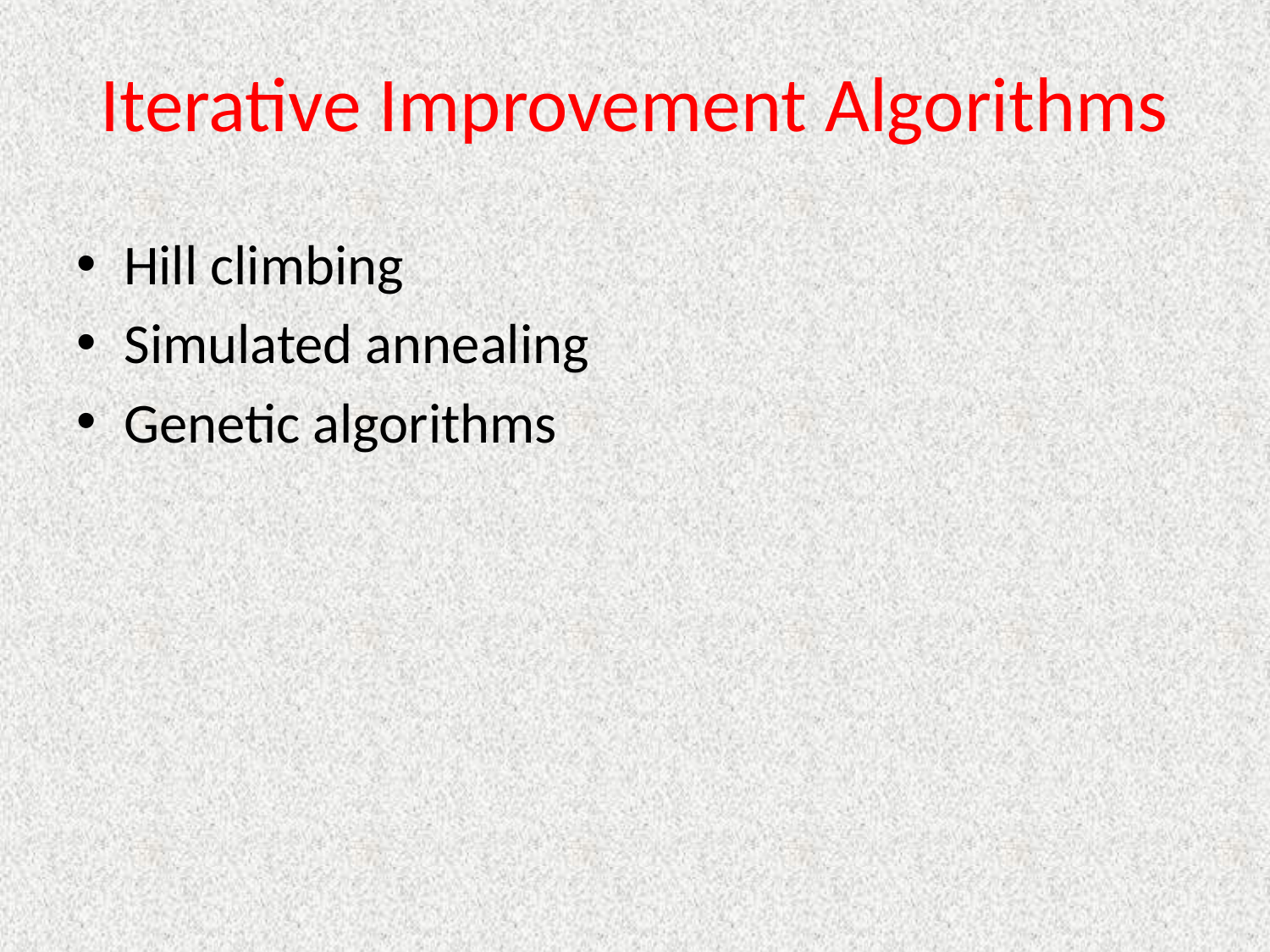

# Iterative Improvement Algorithms
Hill climbing
Simulated annealing
Genetic algorithms